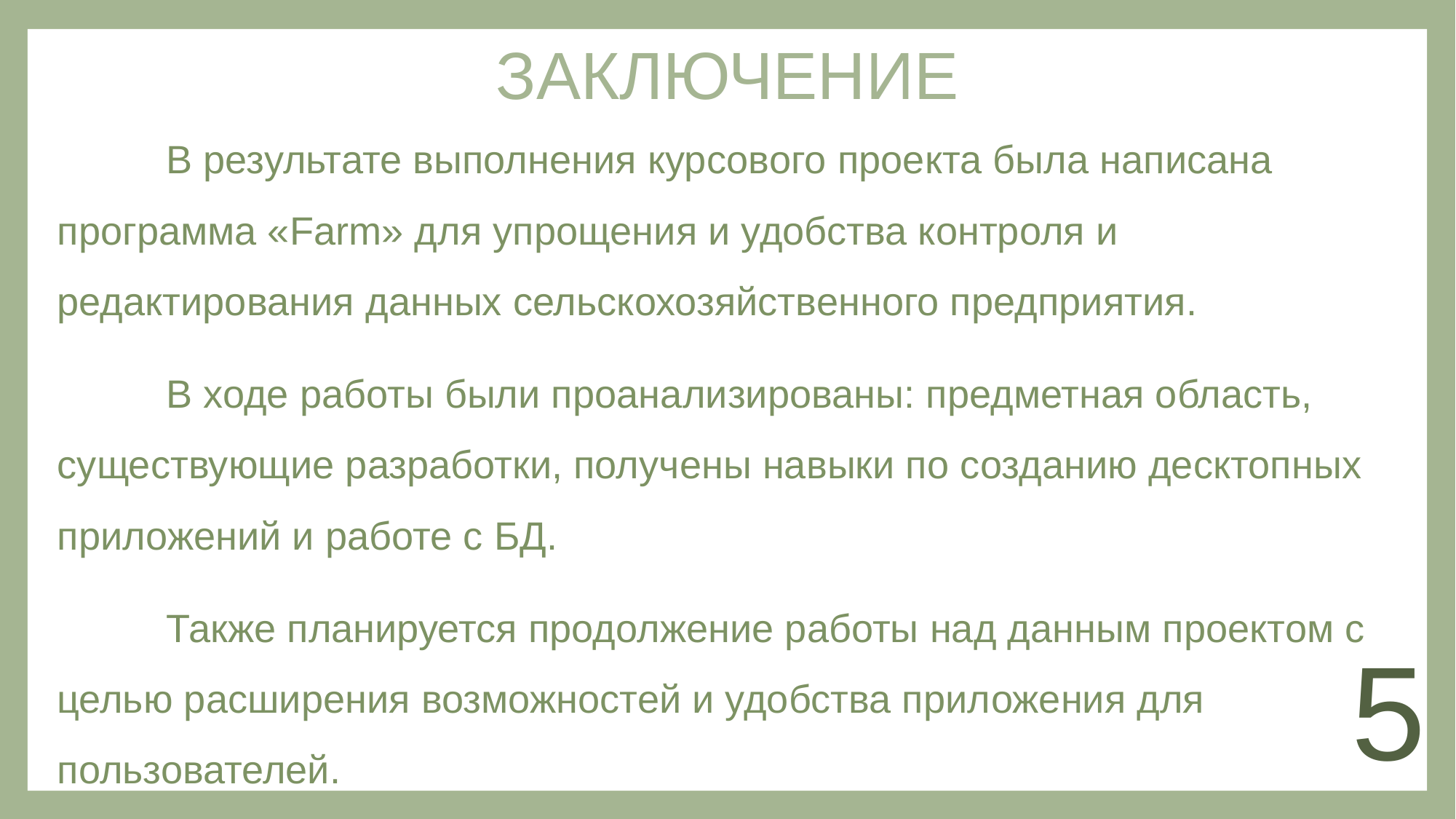

ЗАКЛЮЧЕНИЕ
	В результате выполнения курсового проекта была написана программа «Farm» для упрощения и удобства контроля и редактирования данных сельскохозяйственного предприятия.
	В ходе работы были проанализированы: предметная область, существующие разработки, получены навыки по созданию десктопных приложений и работе с БД.
	Также планируется продолжение работы над данным проектом с целью расширения возможностей и удобства приложения для пользователей.

5